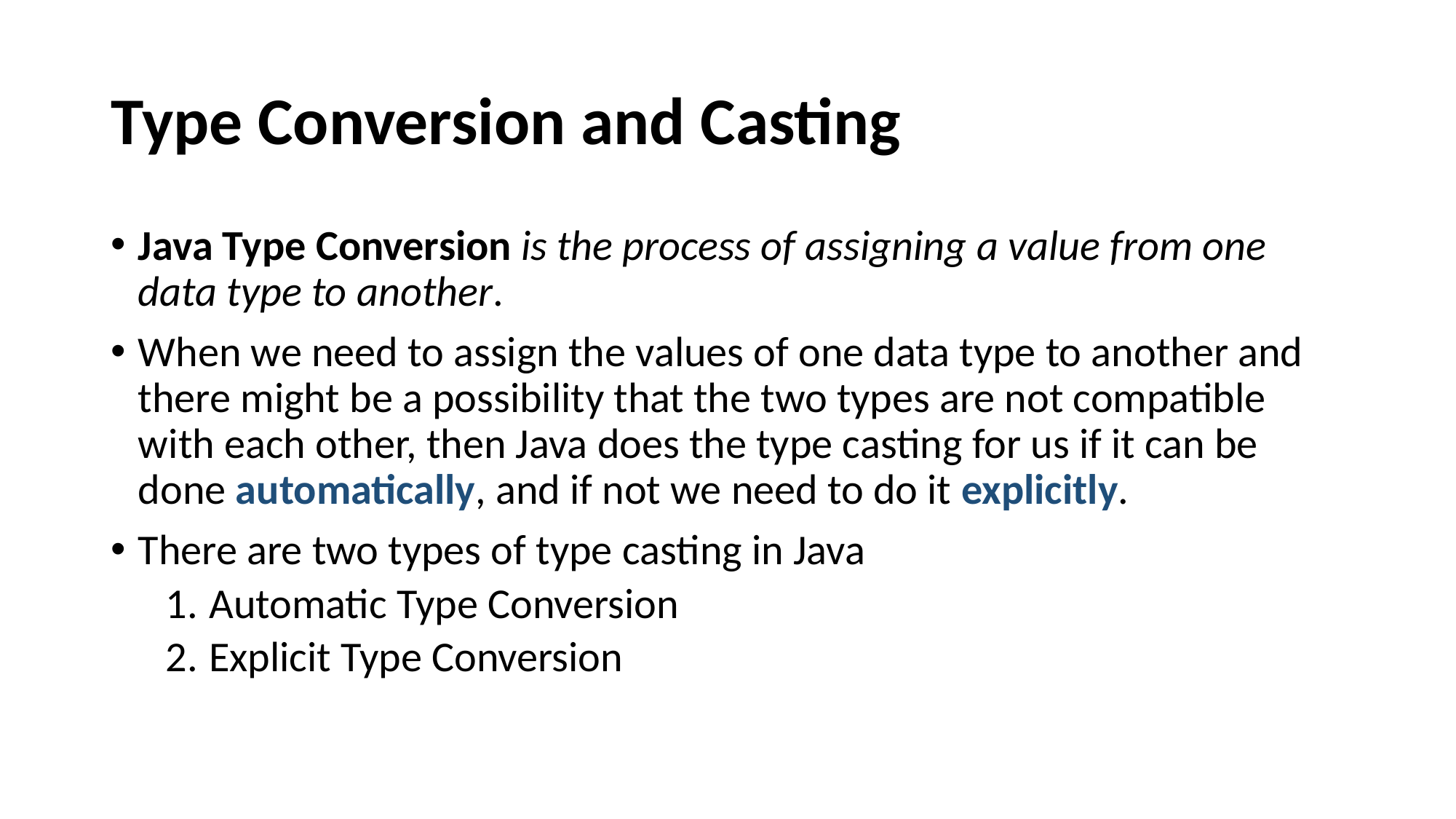

# Type Conversion and Casting
Java Type Conversion is the process of assigning a value from one data type to another.
When we need to assign the values of one data type to another and there might be a possibility that the two types are not compatible with each other, then Java does the type casting for us if it can be done automatically, and if not we need to do it explicitly.
There are two types of type casting in Java
 Automatic Type Conversion
 Explicit Type Conversion
37